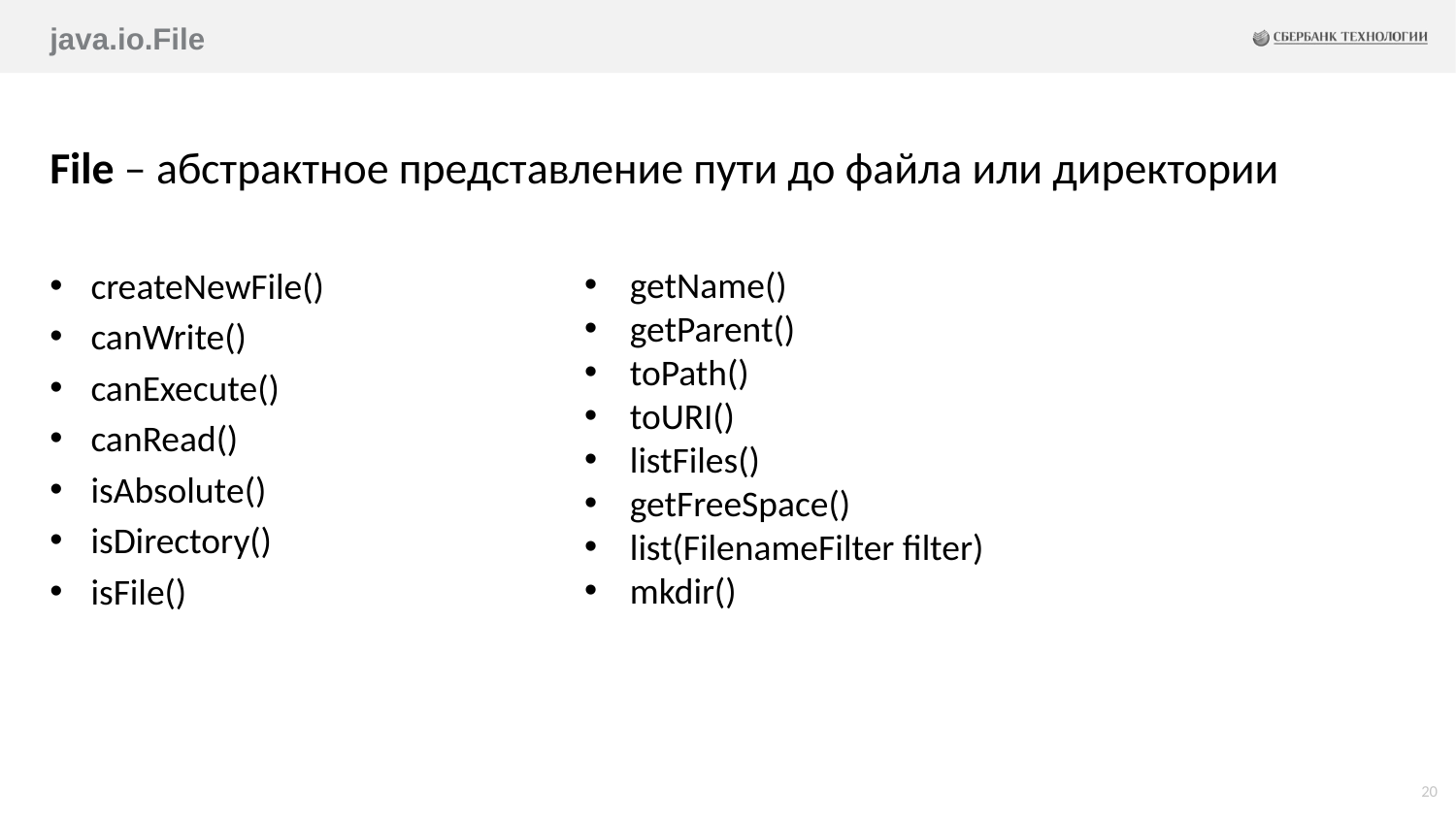

# java.io.File
File – абстрактное представление пути до файла или директории

createNewFile()
canWrite()
canExecute()
canRead()
isAbsolute()
isDirectory()
isFile()

getName()
getParent()
toPath()
toURI()
listFiles()
getFreeSpace()
list(FilenameFilter filter)
mkdir()

20